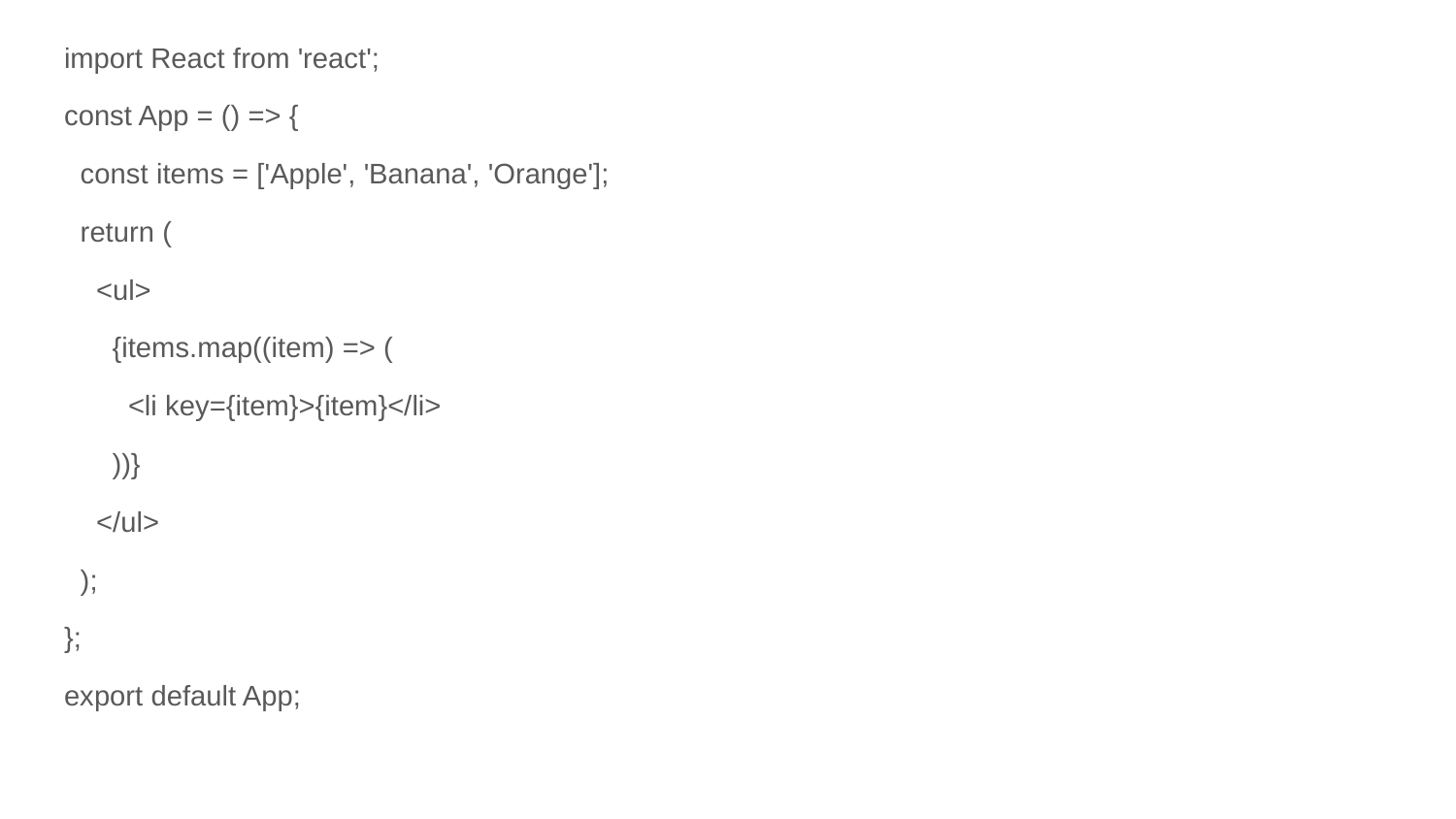

import React from 'react';
const App = () => {
  const items = ['Apple', 'Banana', 'Orange'];
  return (
    <ul>
      {items.map((item) => (
        <li key={item}>{item}</li>
      ))}
    </ul>
  );
};
export default App;